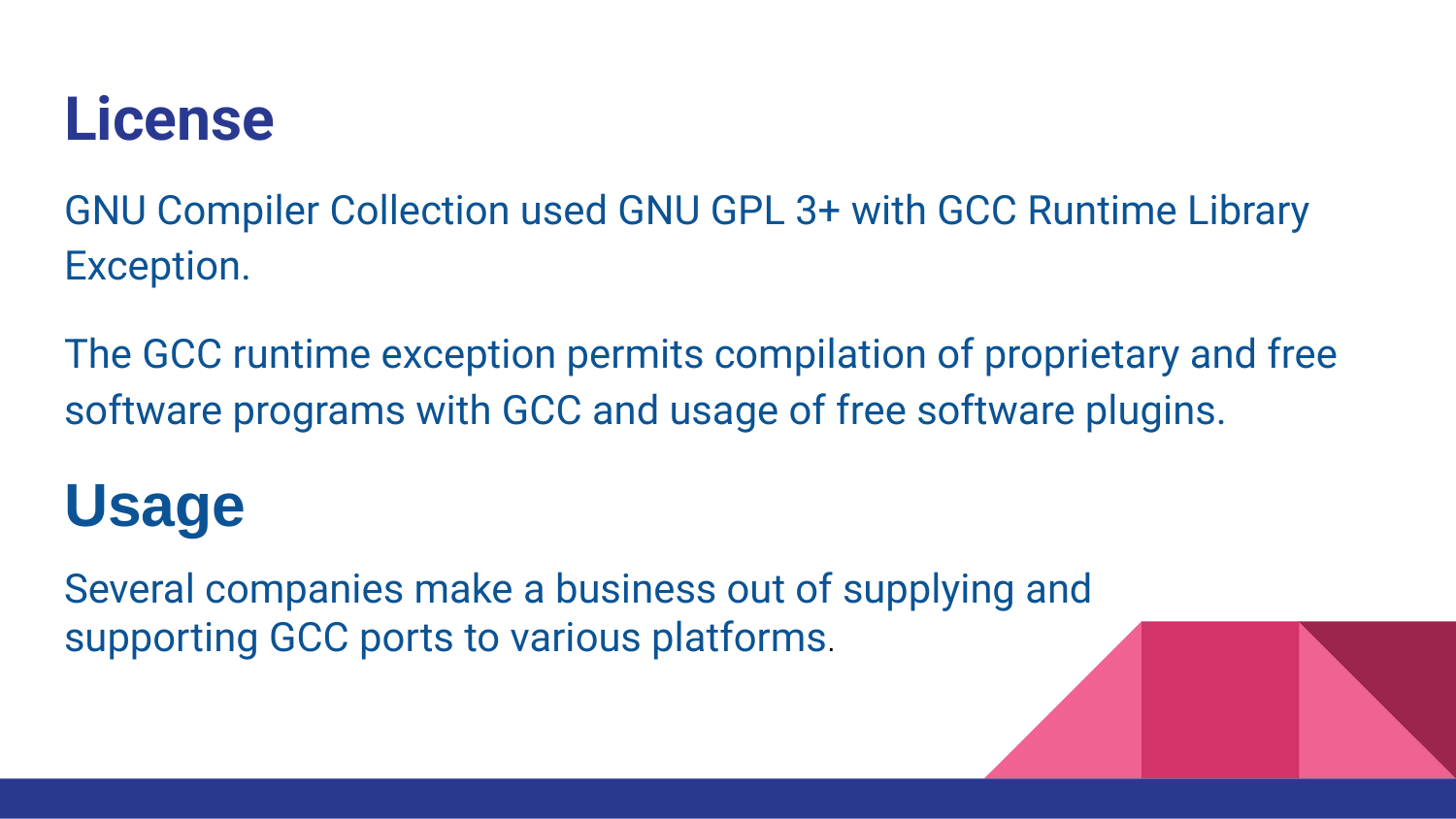

# License
GNU Compiler Collection used GNU GPL 3+ with GCC Runtime Library Exception.
The GCC runtime exception permits compilation of proprietary and free software programs with GCC and usage of free software plugins.

Usage
Several companies make a business out of supplying and supporting GCC ports to various platforms.